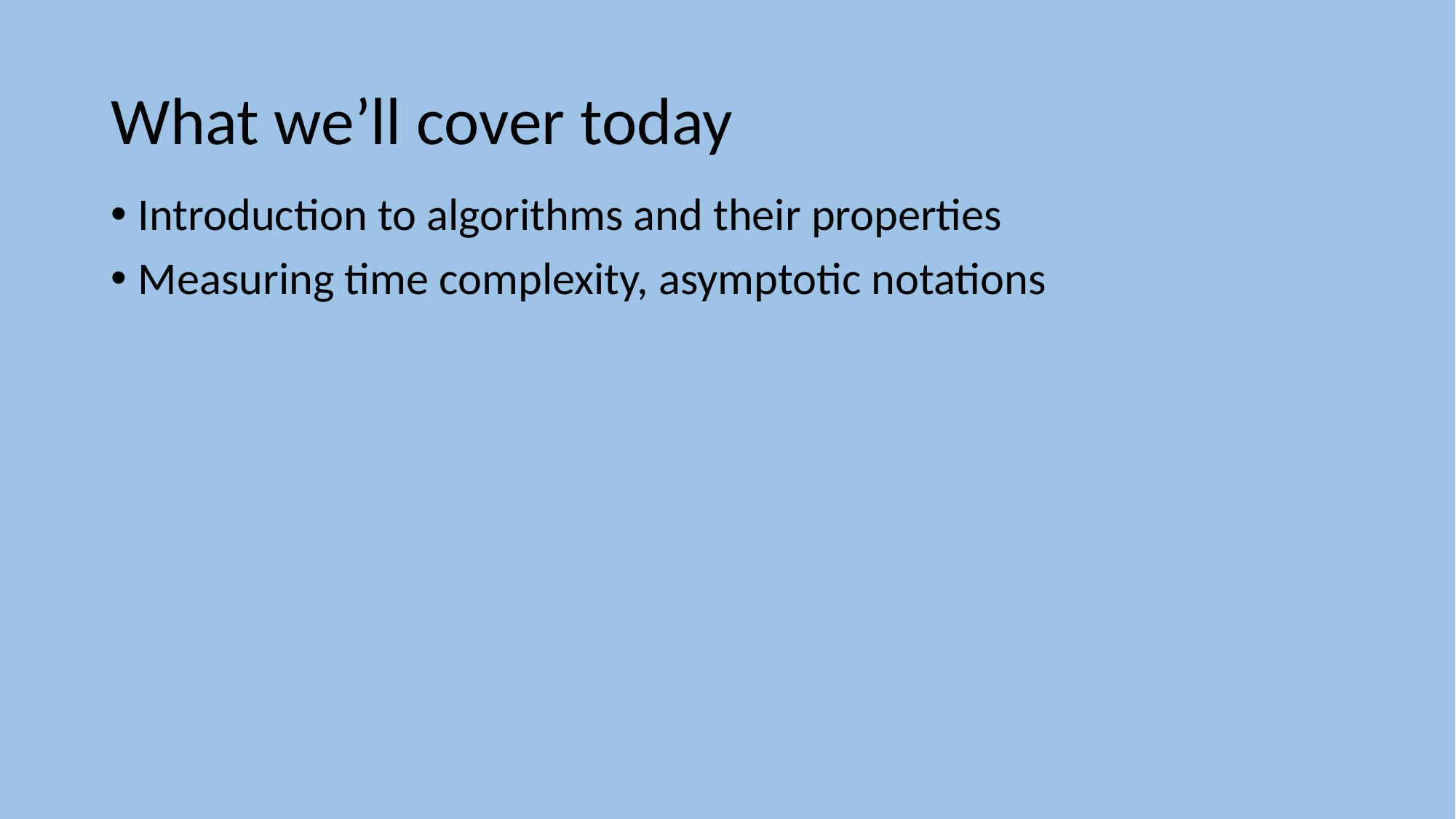

# What we’ll cover today
Introduction to algorithms and their properties
Measuring time complexity, asymptotic notations